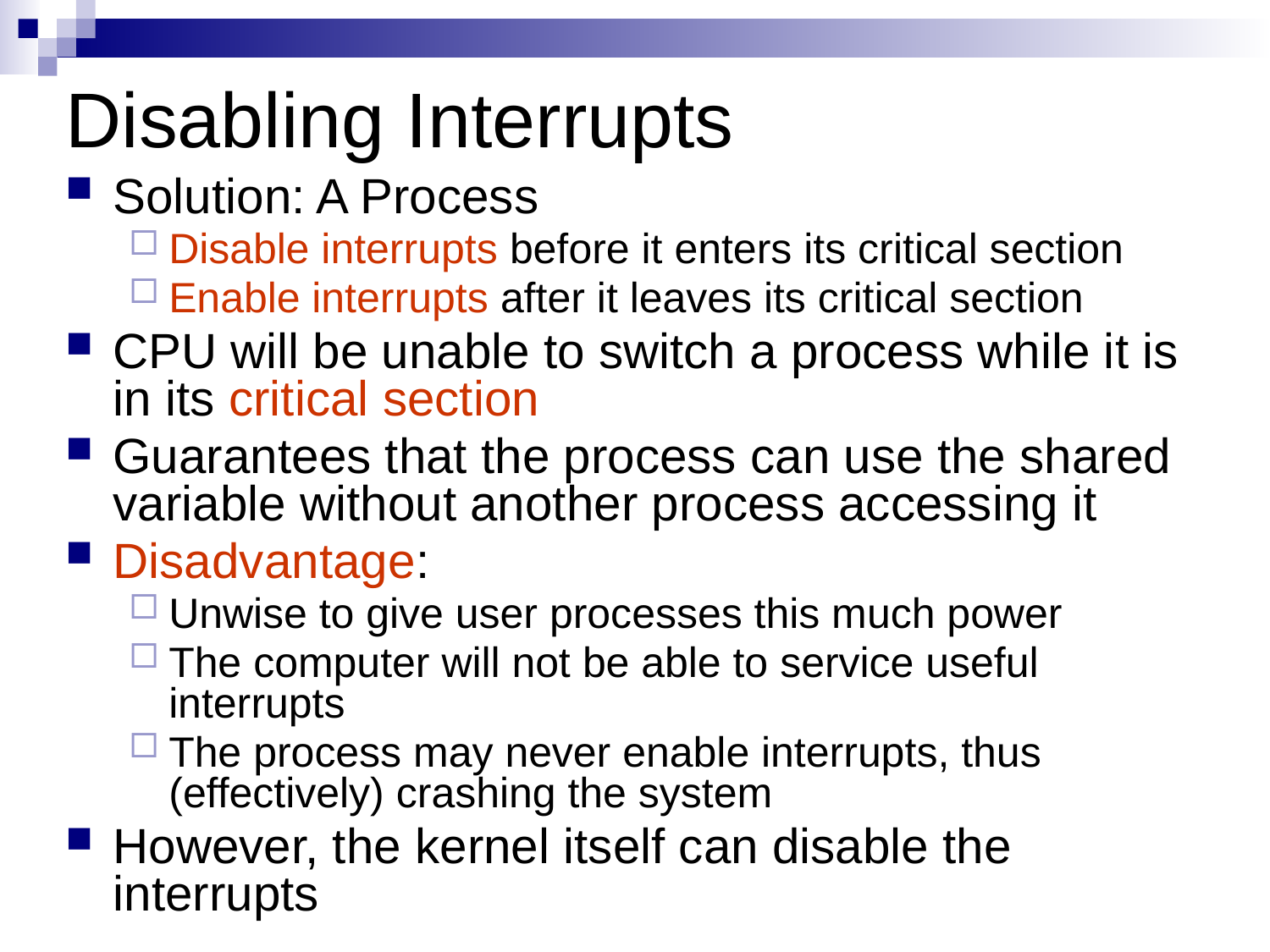

# Disabling Interrupts
Solution: A Process
Disable interrupts before it enters its critical section
Enable interrupts after it leaves its critical section
CPU will be unable to switch a process while it is in its critical section
Guarantees that the process can use the shared variable without another process accessing it
Disadvantage:
Unwise to give user processes this much power
The computer will not be able to service useful interrupts
The process may never enable interrupts, thus (effectively) crashing the system
However, the kernel itself can disable the interrupts